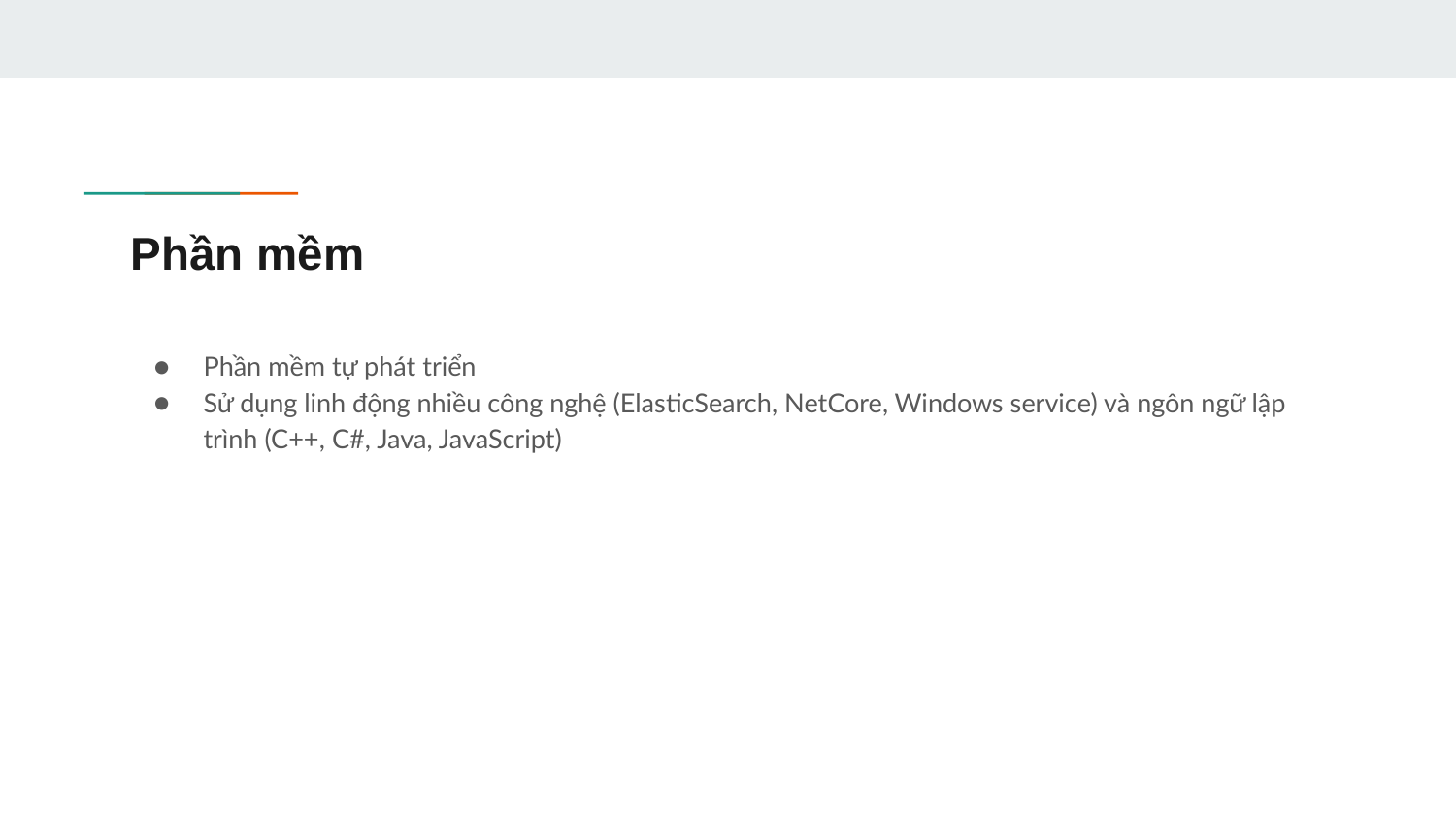

# Phần mềm
Phần mềm tự phát triển
Sử dụng linh động nhiều công nghệ (ElasticSearch, NetCore, Windows service) và ngôn ngữ lập trình (C++, C#, Java, JavaScript)